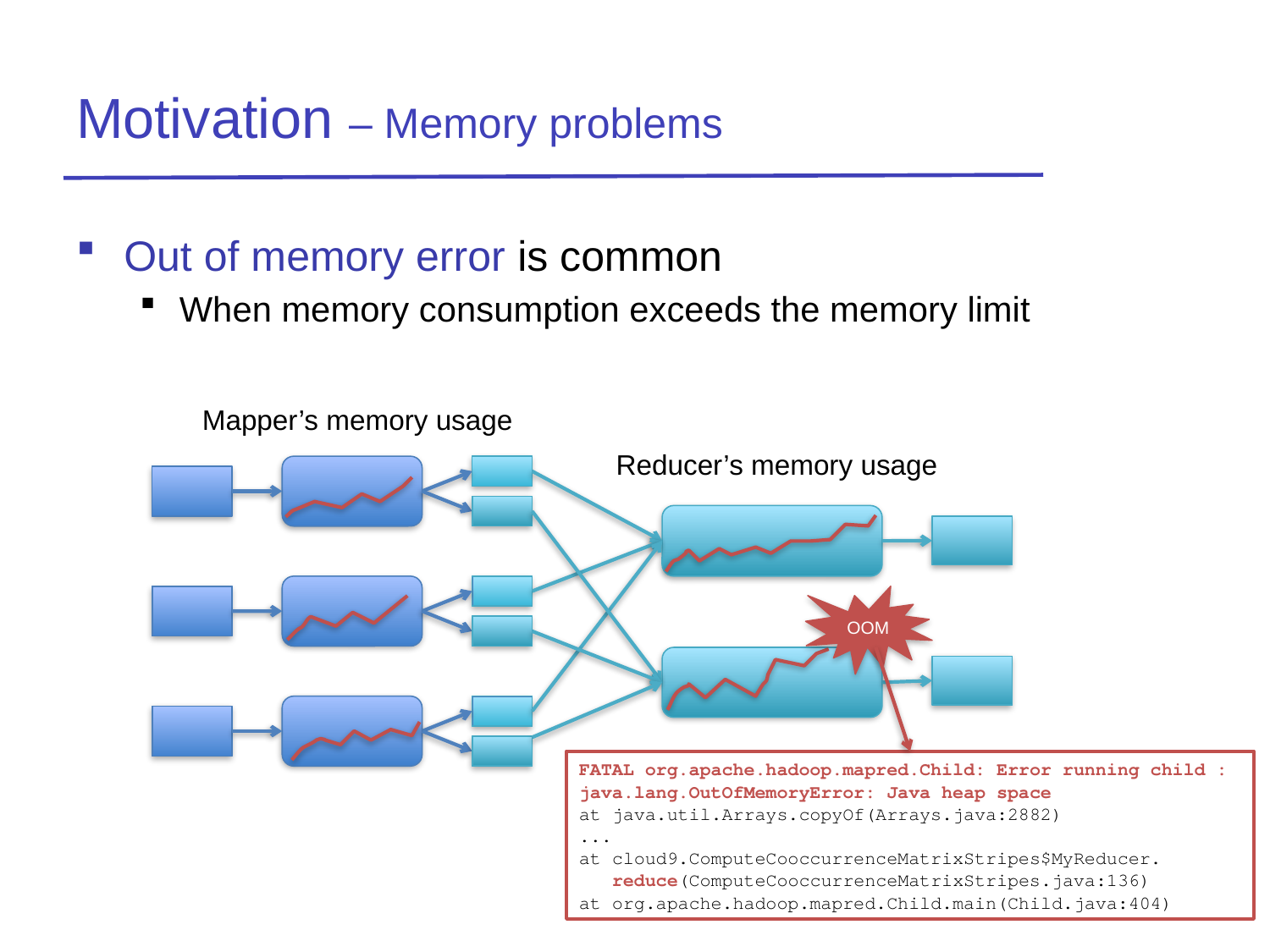

# Motivation – Memory problems
Out of memory error is common
When memory consumption exceeds the memory limit
Mapper’s memory usage
Reducer’s memory usage

OOM

FATAL org.apache.hadoop.mapred.Child: Error running child :
java.lang.OutOfMemoryError: Java heap space
at java.util.Arrays.copyOf(Arrays.java:2882)
...
at cloud9.ComputeCooccurrenceMatrixStripes$MyReducer.
   reduce(ComputeCooccurrenceMatrixStripes.java:136)
at org.apache.hadoop.mapred.Child.main(Child.java:404)
6